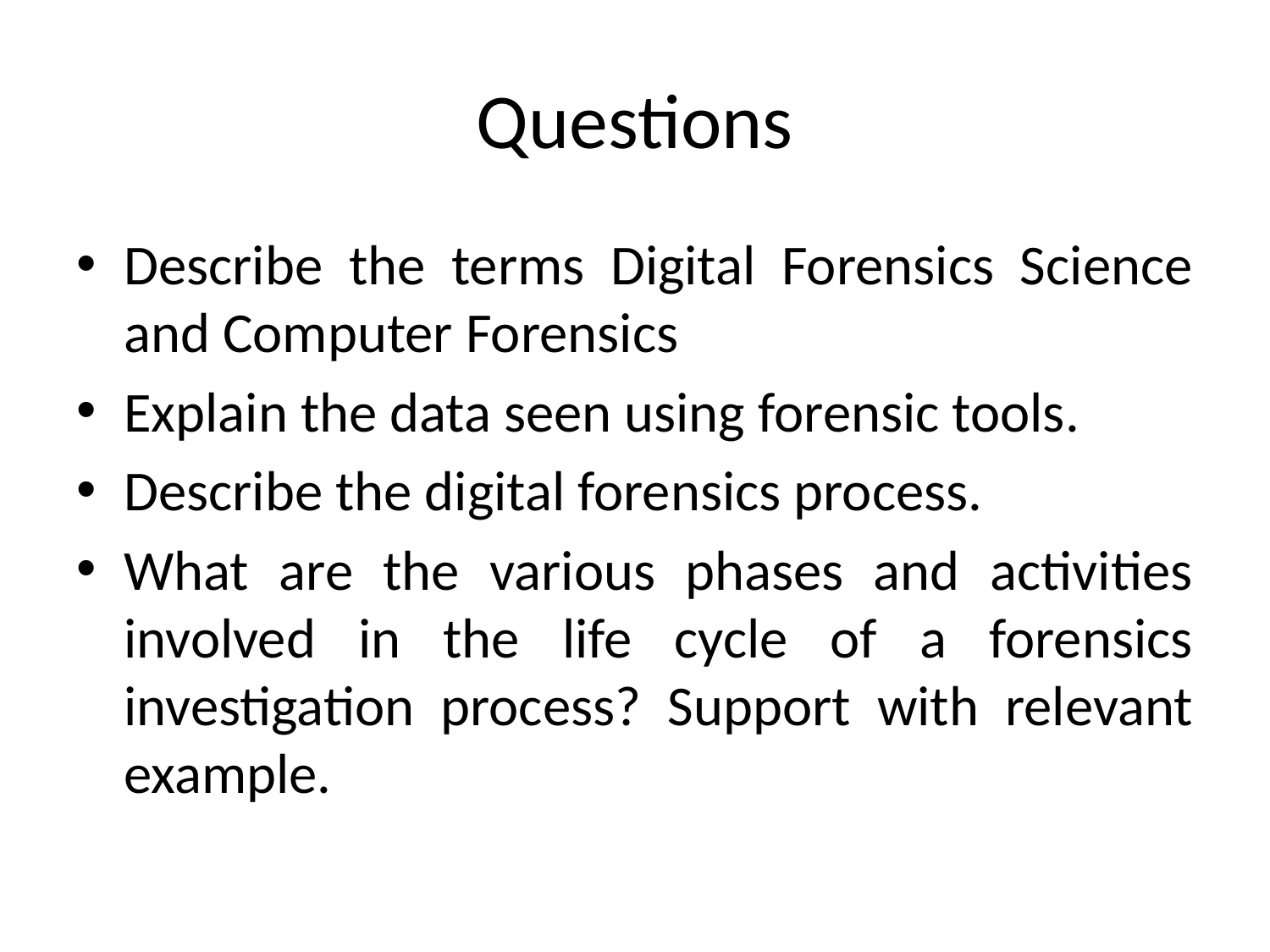

# Questions
Describe the terms Digital Forensics Science and Computer Forensics
Explain the data seen using forensic tools.
Describe the digital forensics process.
What are the various phases and activities involved in the life cycle of a forensics investigation process? Support with relevant example.